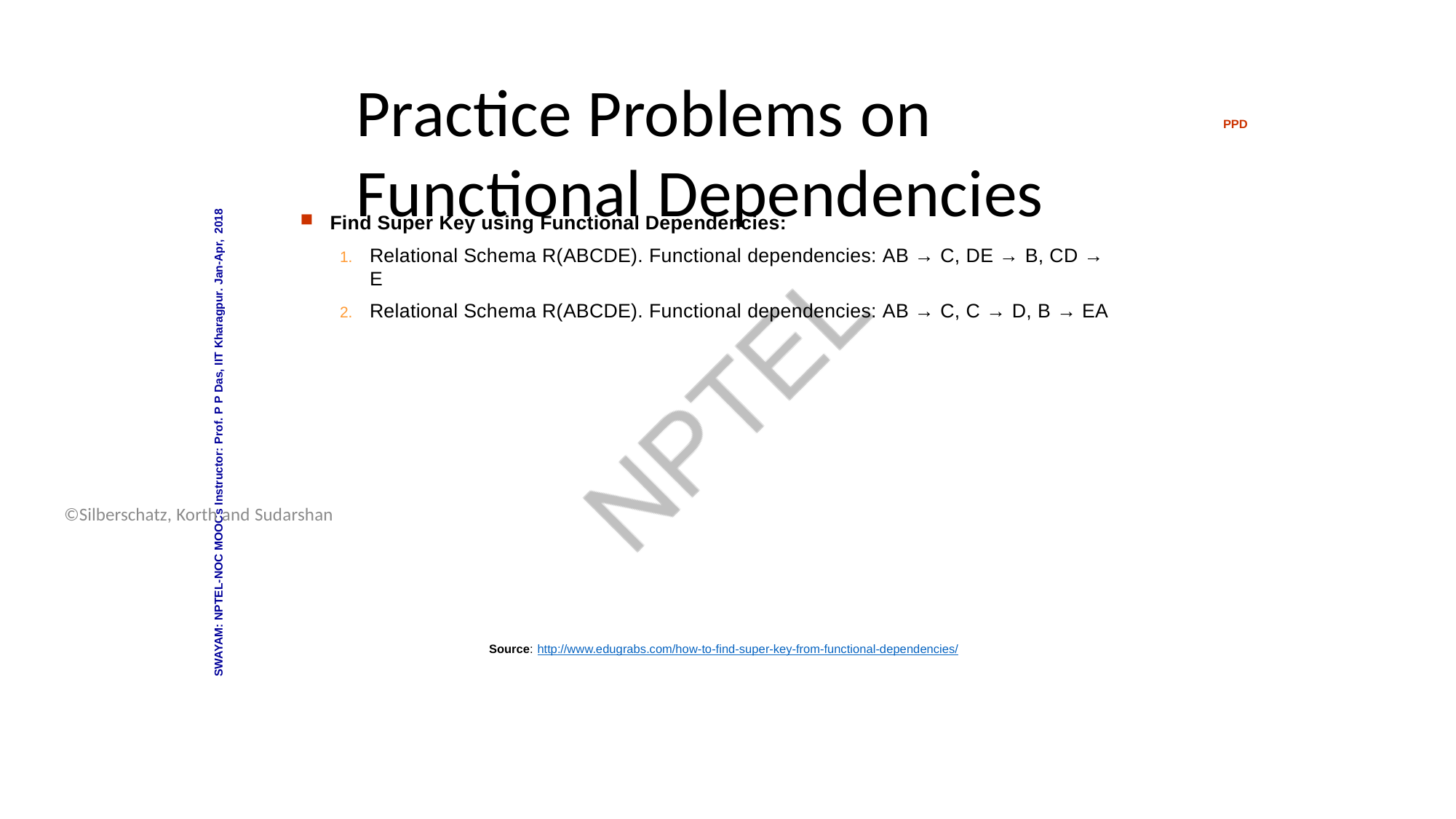

Database System Concepts - 6th Edition
16.18
©Silberschatz, Korth and Sudarshan
# Practice Problems on Functional Dependencies
PPD
Find Super Key using Functional Dependencies:
Relational Schema R(ABCDE). Functional dependencies: AB → C, DE → B, CD → E
Relational Schema R(ABCDE). Functional dependencies: AB → C, C → D, B → EA
SWAYAM: NPTEL-NOC MOOCs Instructor: Prof. P P Das, IIT Kharagpur. Jan-Apr, 2018

Source: http://www.edugrabs.com/how-to-find-super-key-from-functional-dependencies/